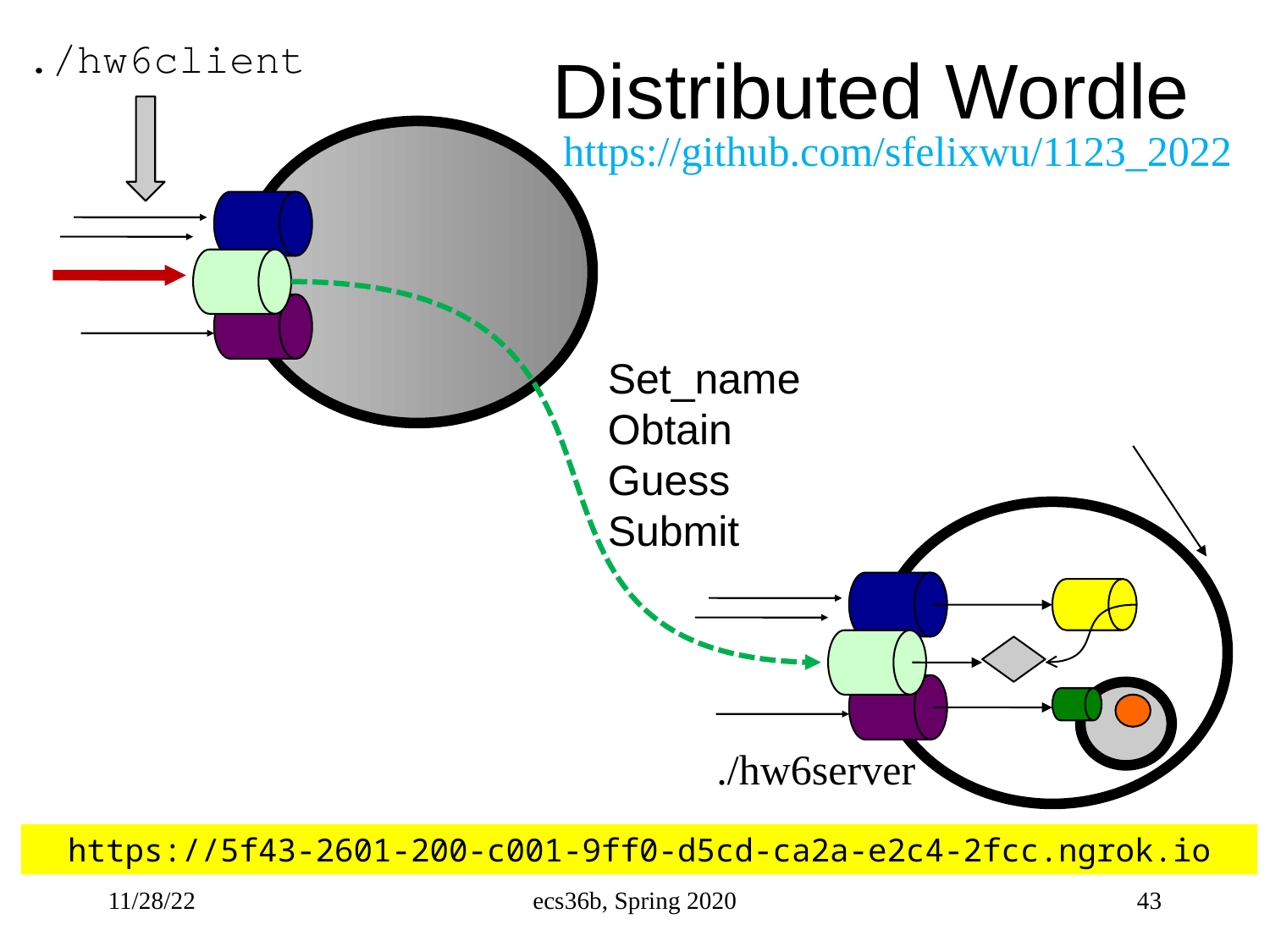

# Distributed Wordle
./hw6client

https://github.com/sfelixwu/1123_2022

Set_name
Obtain
Guess
Submit

./hw6server
https://5f43-2601-200-c001-9ff0-d5cd-ca2a-e2c4-2fcc.ngrok.io
11/28/22
ecs36b, Spring 2020
43